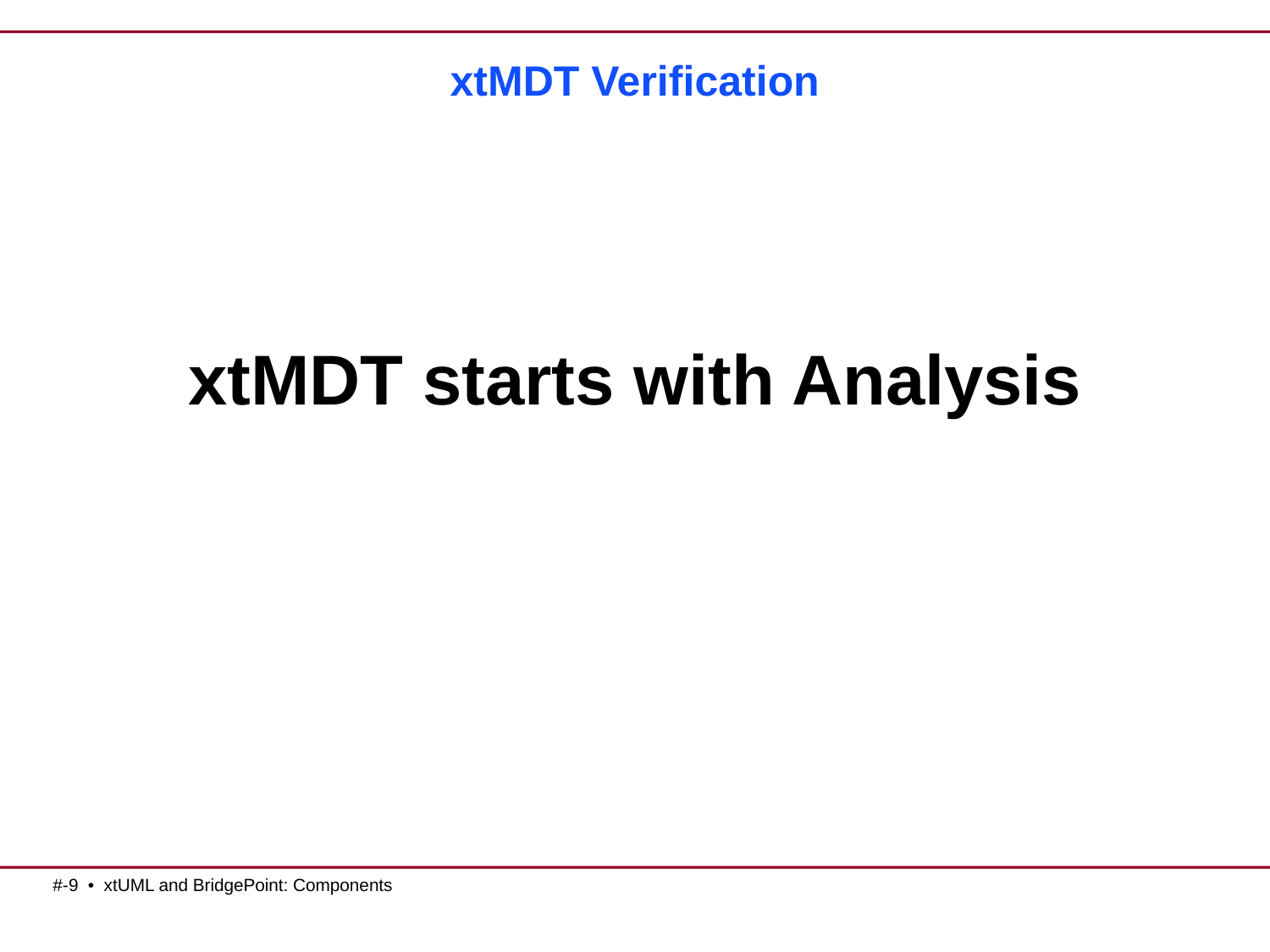

# xtMDT Verification
xtMDT starts with Analysis